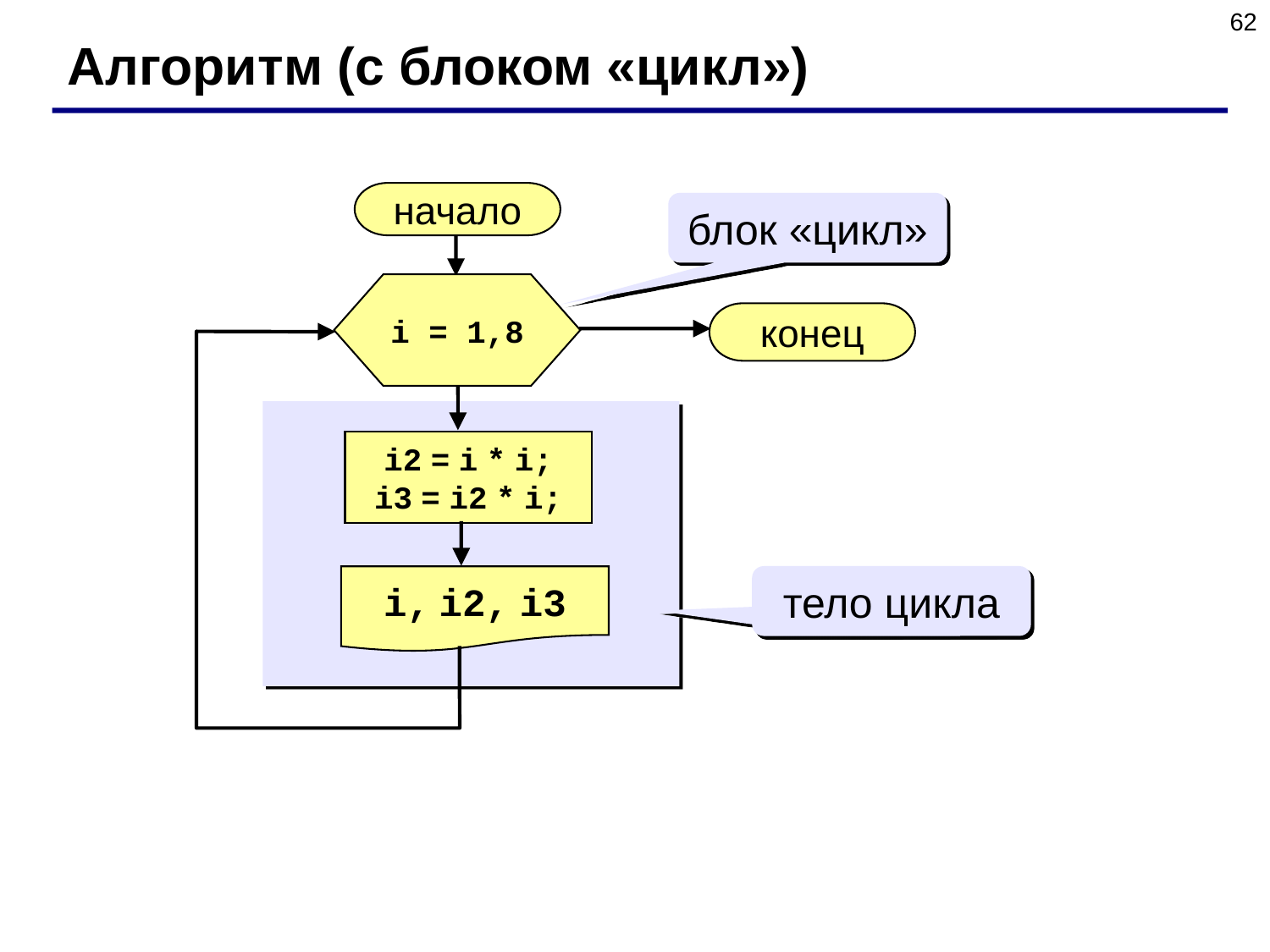

62
Алгоритм (с блоком «цикл»)

начало
блок «цикл»

i = 1,8
конец

i2 = i * i;
i3 = i2 * i;

тело цикла
i, i2, i3